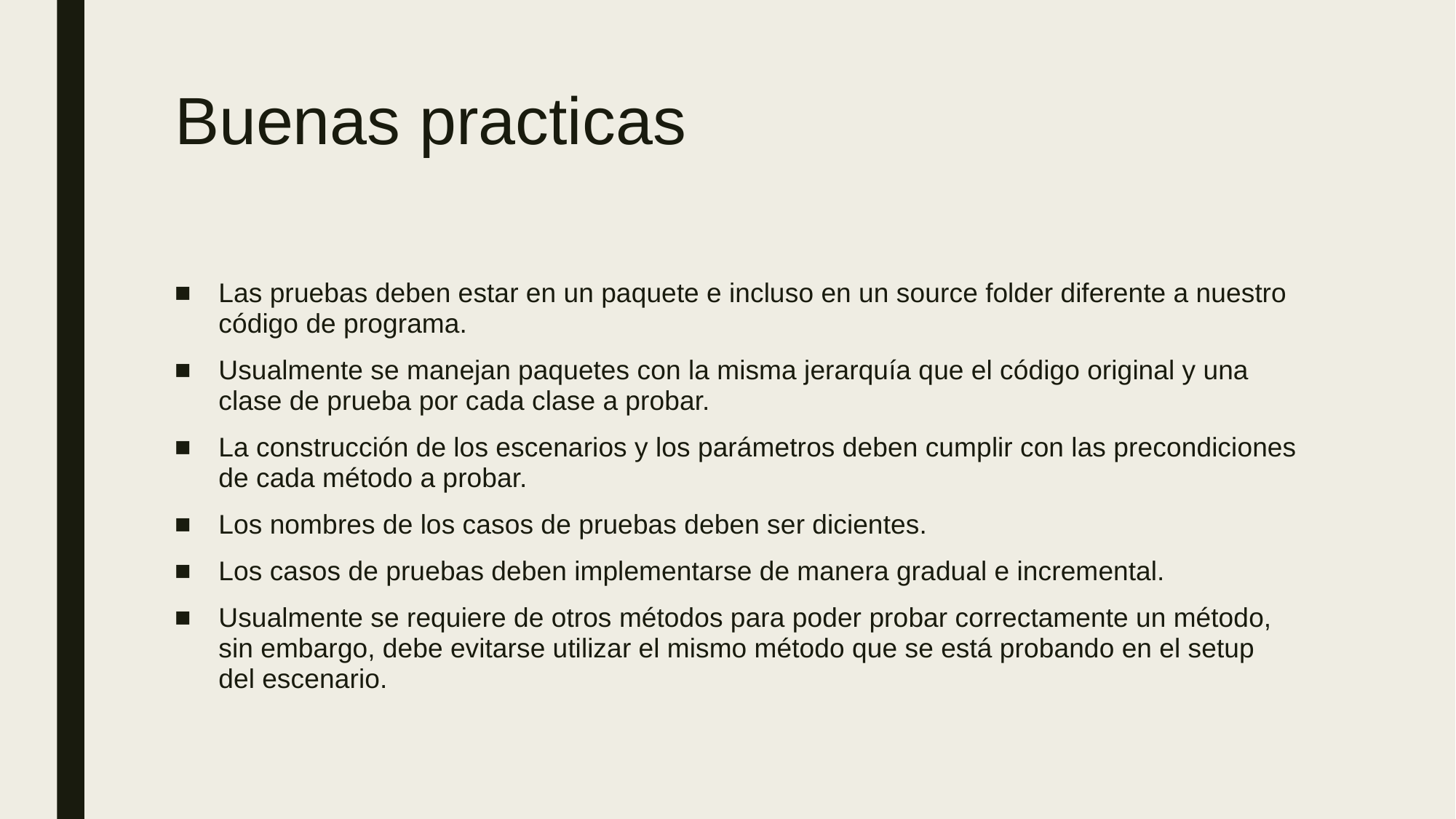

# Buenas practicas
Las pruebas deben estar en un paquete e incluso en un source folder diferente a nuestro código de programa.
Usualmente se manejan paquetes con la misma jerarquía que el código original y una clase de prueba por cada clase a probar.
La construcción de los escenarios y los parámetros deben cumplir con las precondiciones de cada método a probar.
Los nombres de los casos de pruebas deben ser dicientes.
Los casos de pruebas deben implementarse de manera gradual e incremental.
Usualmente se requiere de otros métodos para poder probar correctamente un método, sin embargo, debe evitarse utilizar el mismo método que se está probando en el setup del escenario.